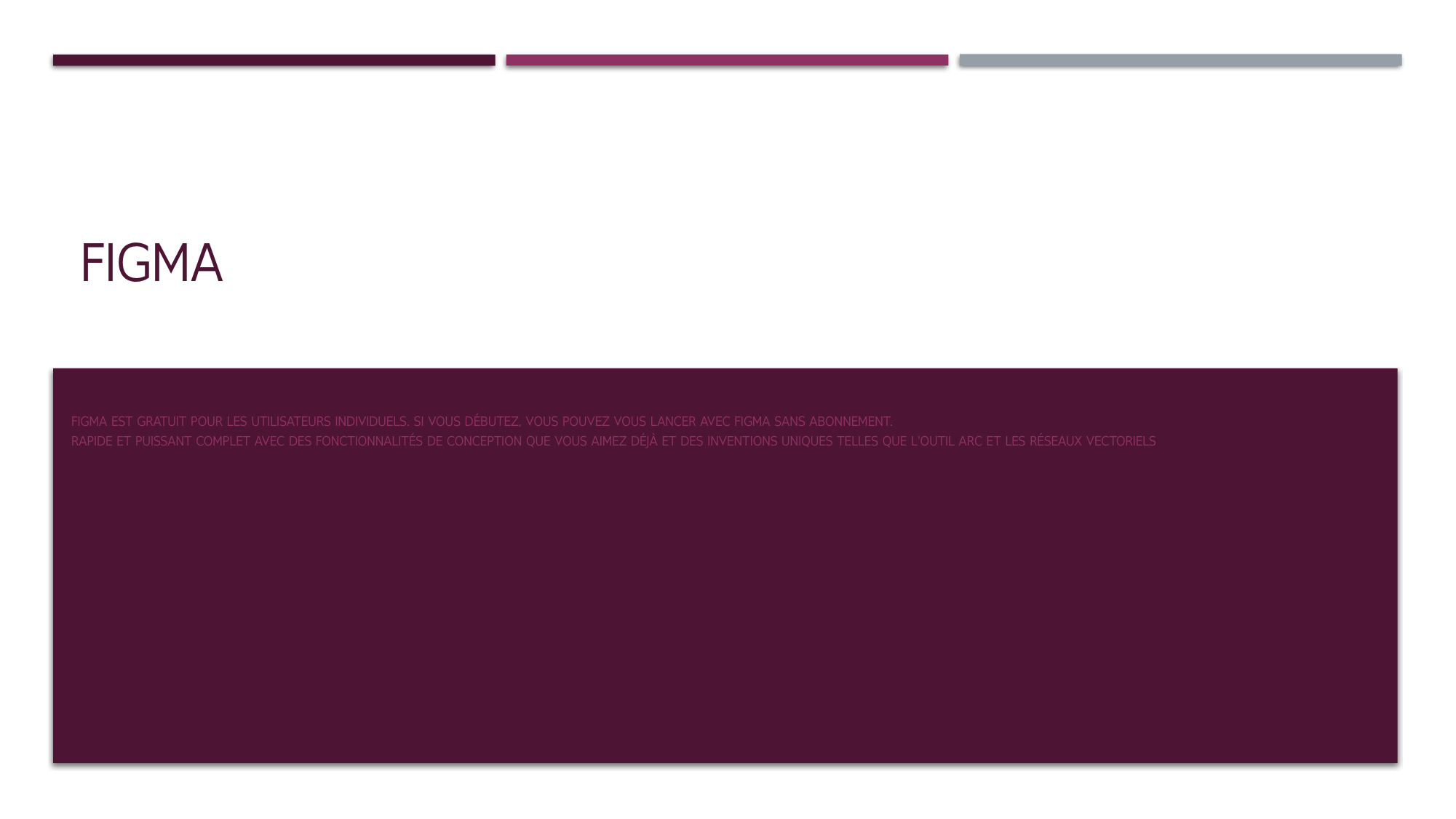

# FIGMA

Figma est gratuit pour les utilisateurs individuels. Si vous débutez, vous pouvez vous lancer avec Figma sans abonnement.
Rapide et puissant Complet avec des fonctionnalités de conception que vous aimez déjà et des inventions uniques telles que l'outil Arc et les réseaux vectoriels